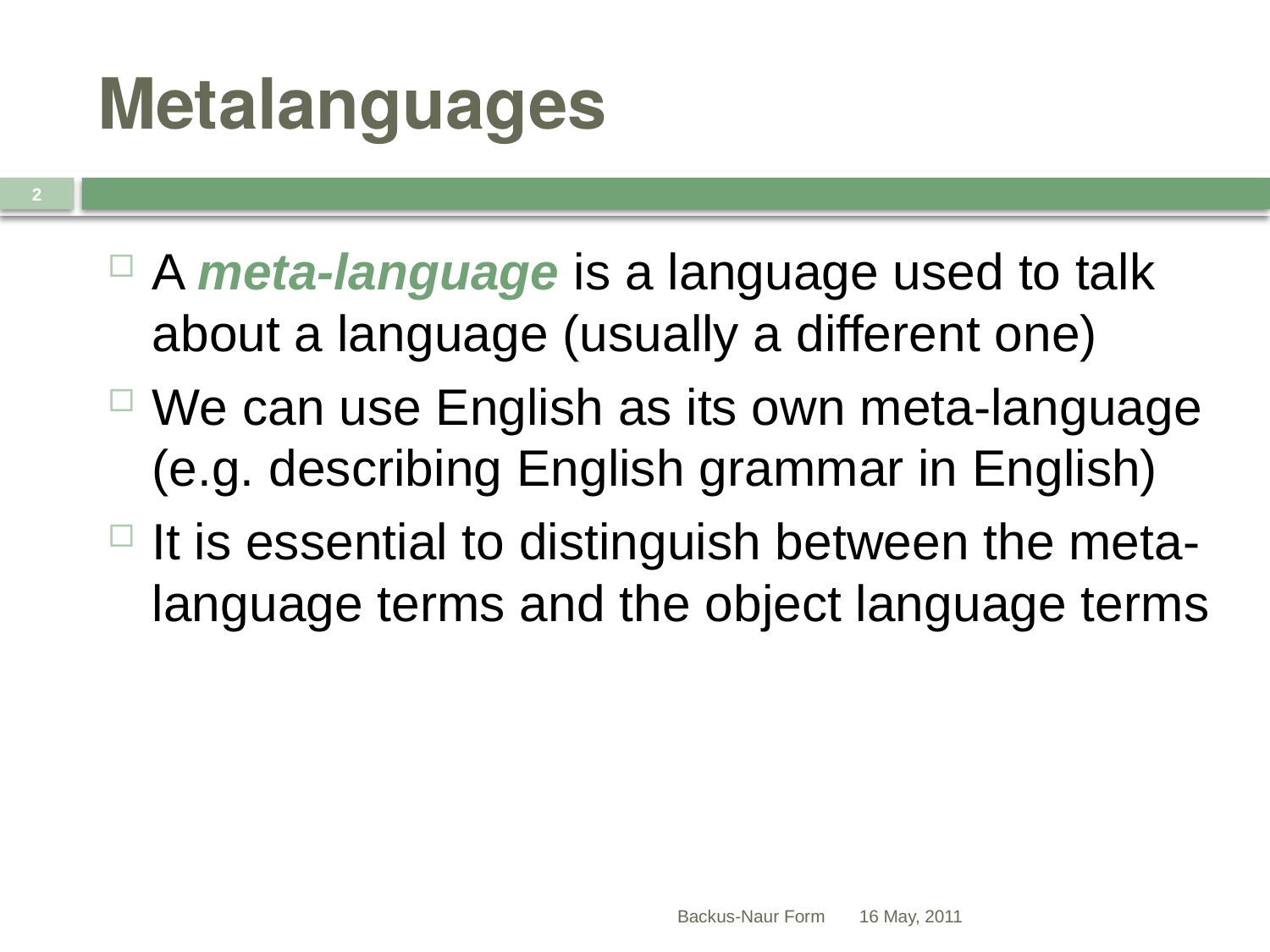

# Metalanguages
2
A meta-language is a language used to talk about a language (usually a different one)
We can use English as its own meta-language (e.g. describing English grammar in English)
It is essential to distinguish between the meta-language terms and the object language terms
Backus-Naur Form
16 May, 2011